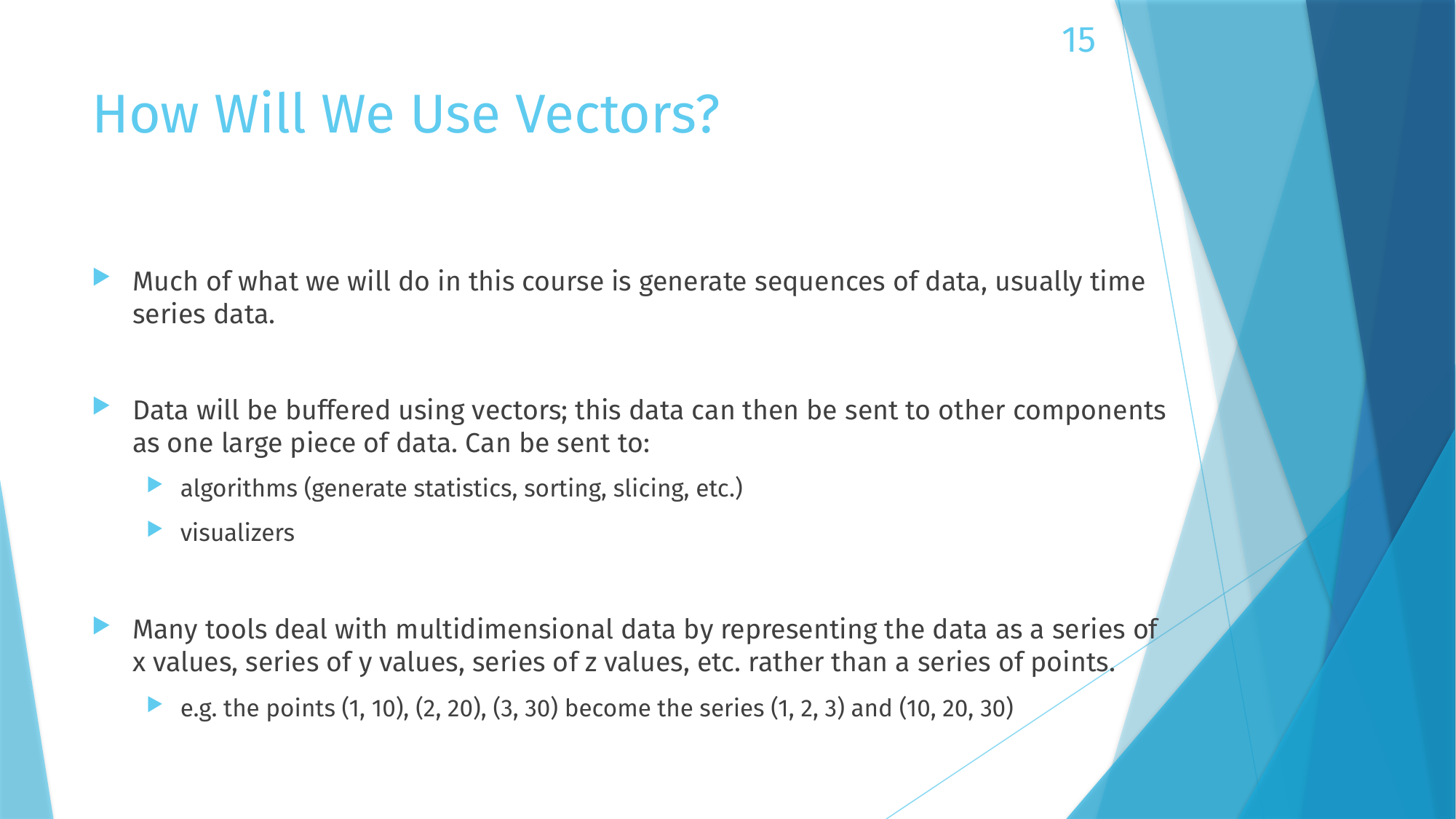

15
# How Will We Use Vectors?
Much of what we will do in this course is generate sequences of data, usually time series data.

Data will be buffered using vectors; this data can then be sent to other components as one large piece of data. Can be sent to:
algorithms (generate statistics, sorting, slicing, etc.)
visualizers

Many tools deal with multidimensional data by representing the data as a series of x values, series of y values, series of z values, etc. rather than a series of points.
e.g. the points (1, 10), (2, 20), (3, 30) become the series (1, 2, 3) and (10, 20, 30)